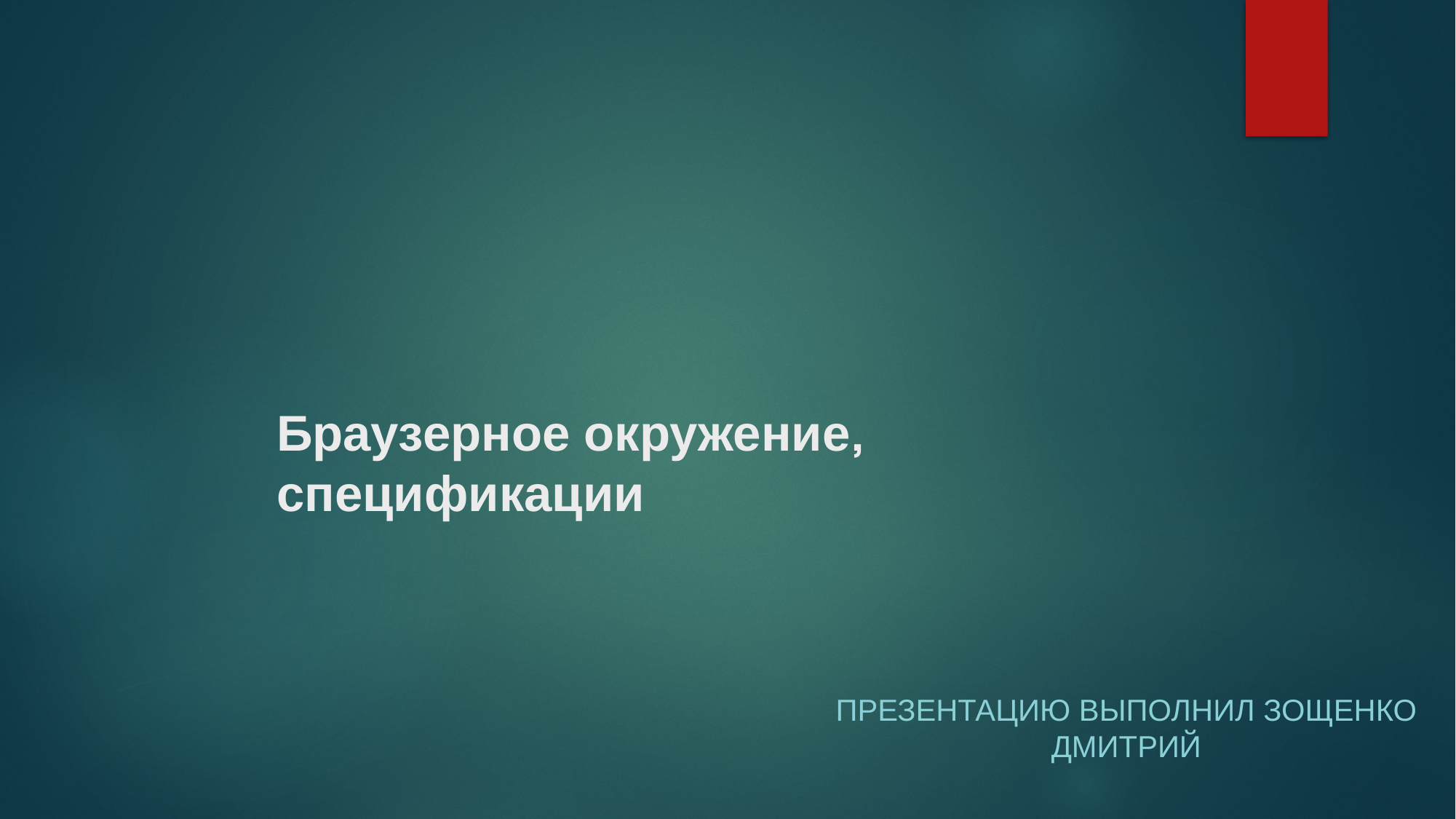

# Браузерное окружение, спецификации
Презентацию выполнил Зощенко Дмитрий